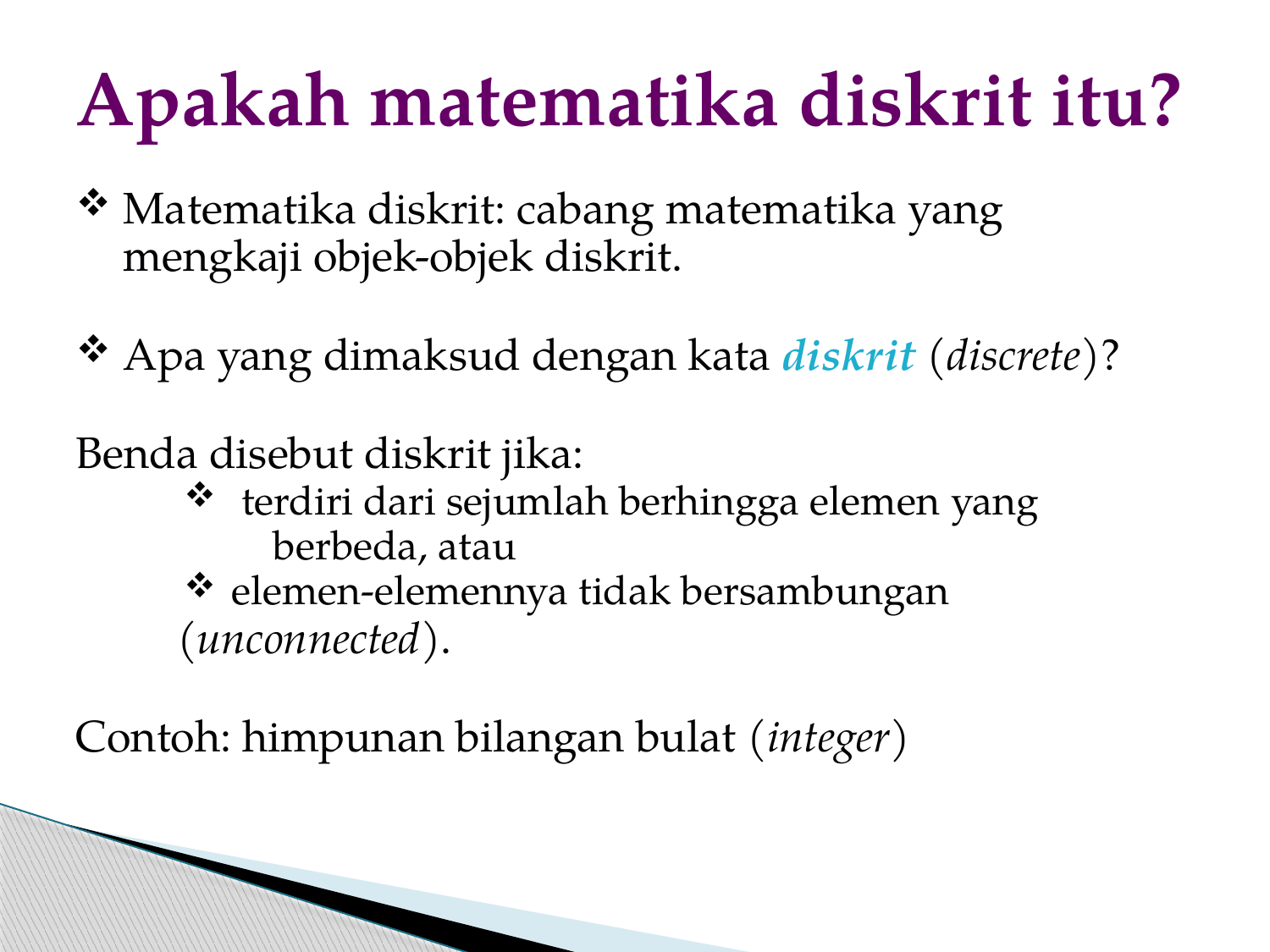

# Apakah matematika diskrit itu?
Matematika diskrit: cabang matematika yang mengkaji objek-objek diskrit.

Apa yang dimaksud dengan kata diskrit (discrete)?

Benda disebut diskrit jika:
 terdiri dari sejumlah berhingga elemen yang
		 berbeda, atau
elemen-elemennya tidak bersambungan
     	  (unconnected).

Contoh: himpunan bilangan bulat (integer)